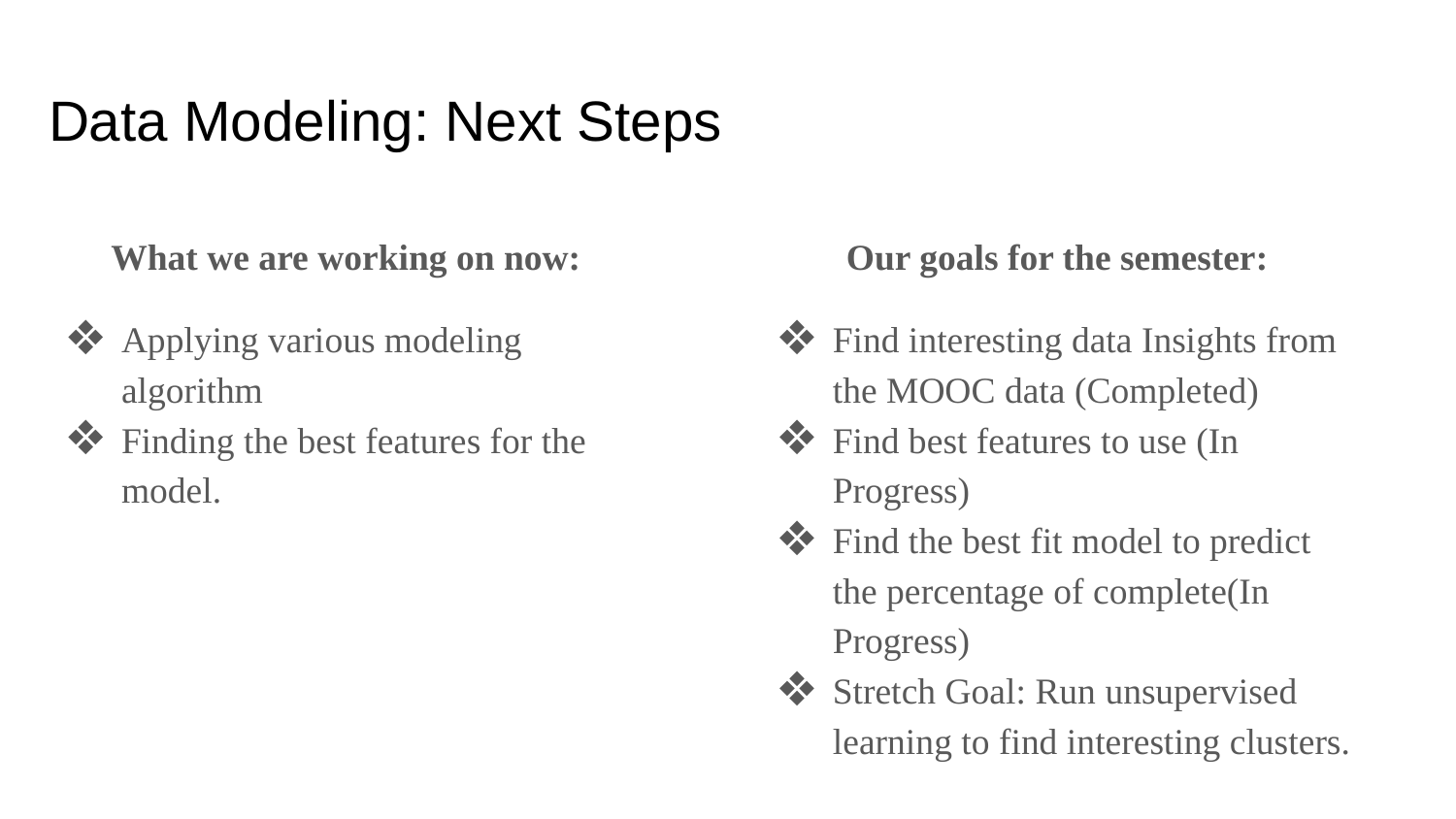

# Data Modeling: Next Steps
What we are working on now:
Applying various modeling algorithm
Finding the best features for the model.
Our goals for the semester:
Find interesting data Insights from the MOOC data (Completed)
Find best features to use (In Progress)
Find the best fit model to predict the percentage of complete(In Progress)
Stretch Goal: Run unsupervised learning to find interesting clusters.